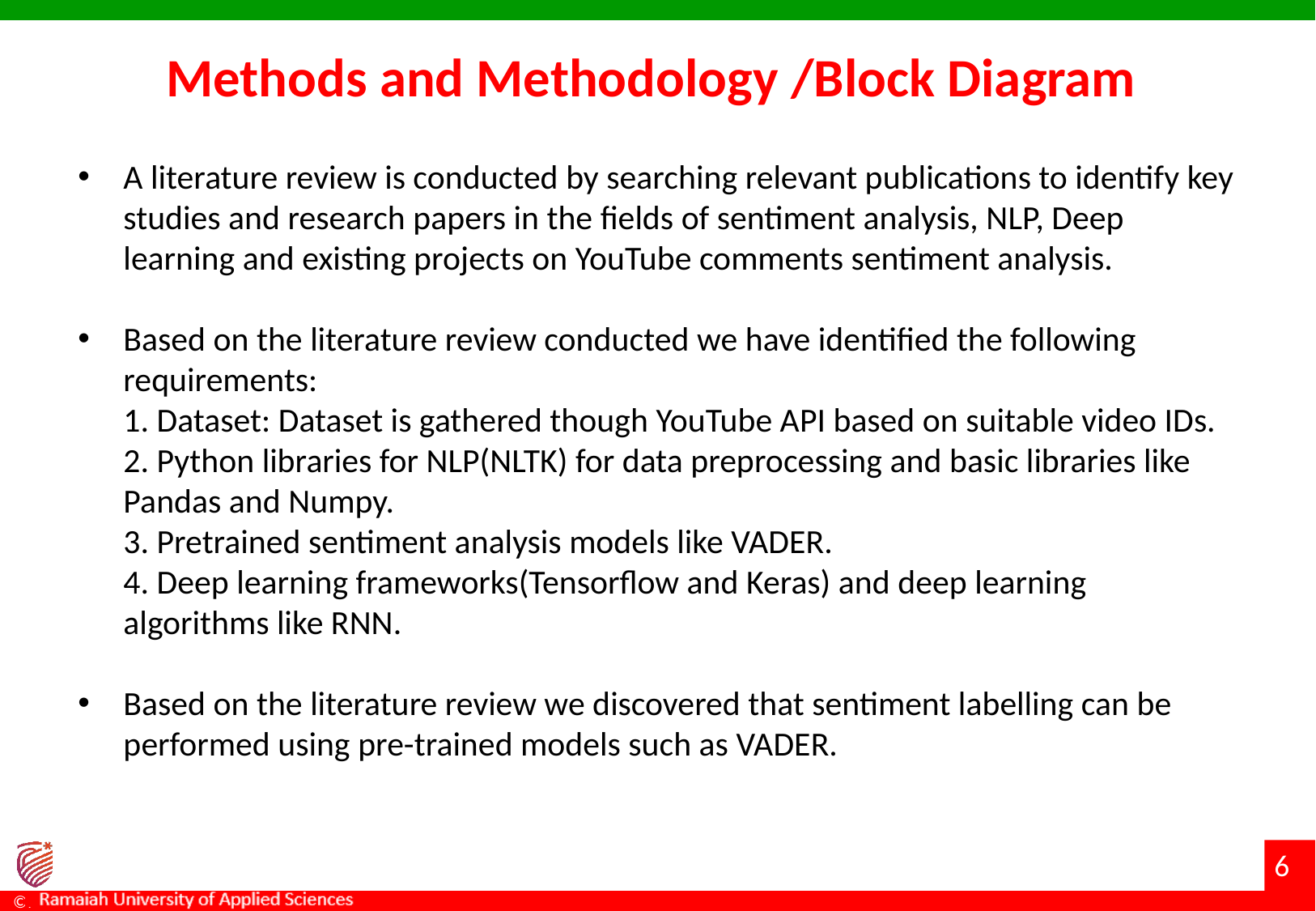

# Methods and Methodology /Block Diagram
A literature review is conducted by searching relevant publications to identify key studies and research papers in the fields of sentiment analysis, NLP, Deep learning and existing projects on YouTube comments sentiment analysis.

Based on the literature review conducted we have identified the following requirements:
1. Dataset: Dataset is gathered though YouTube API based on suitable video IDs.
2. Python libraries for NLP(NLTK) for data preprocessing and basic libraries like Pandas and Numpy.
3. Pretrained sentiment analysis models like VADER.
4. Deep learning frameworks(Tensorflow and Keras) and deep learning algorithms like RNN.
Based on the literature review we discovered that sentiment labelling can be performed using pre-trained models such as VADER.